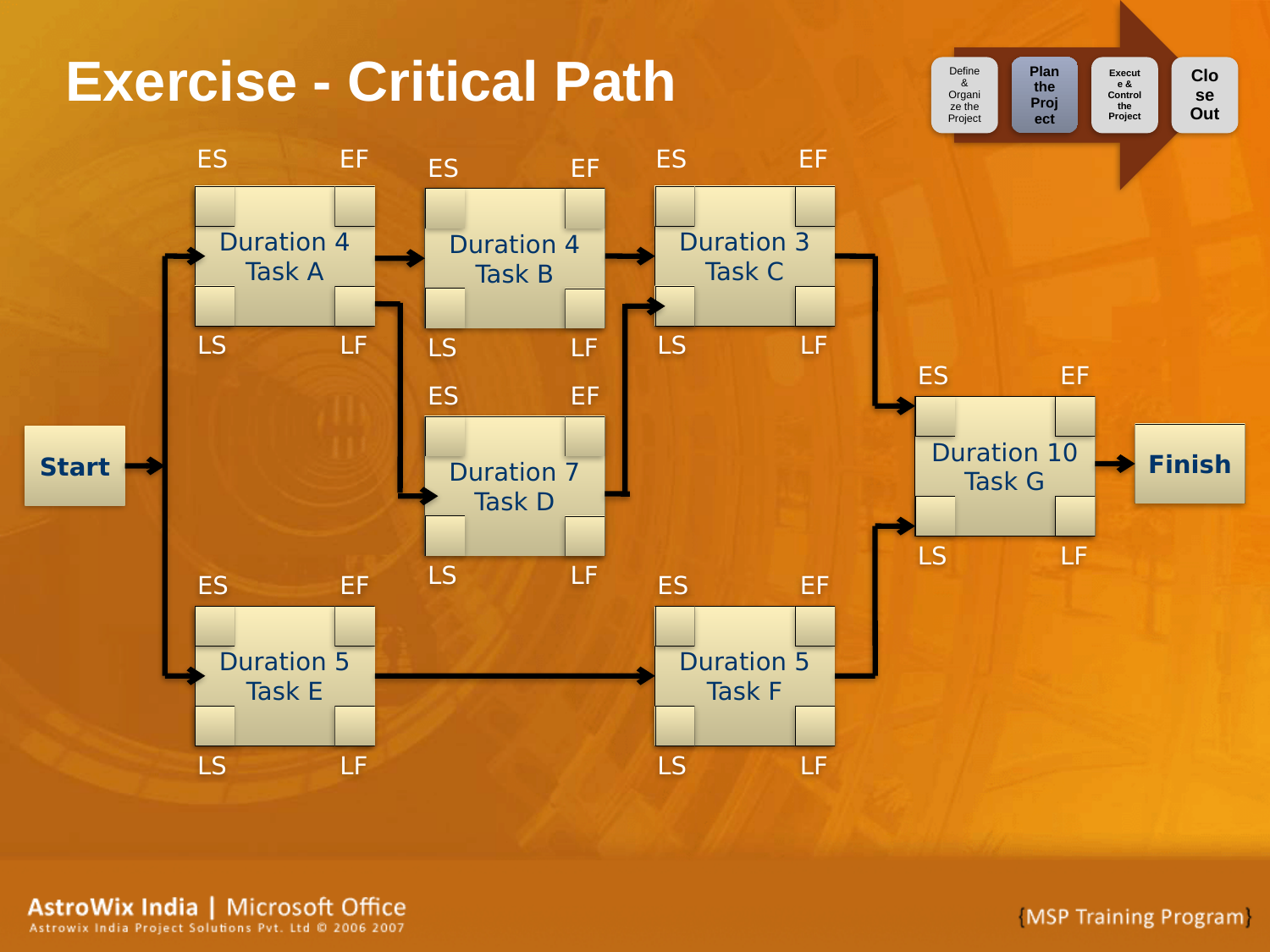

Define & Organize the Project
Plan the Project
Execute & Control the Project
Close Out
# Exercise - Critical Path
ES	  EF
ES	  EF
ES	  EF
Duration 4
Task A

Duration 3
Task C

Duration 4
Task B

LS	  LF
LS	  LF
LS	  LF
ES	  EF
ES	  EF
Duration 10
Task G

Duration 7
Task D

Finish
Start

LS	  LF
LS	  LF
ES	  EF
ES	  EF
Duration 5
Task E

Duration 5
Task F

LS	  LF
LS	  LF